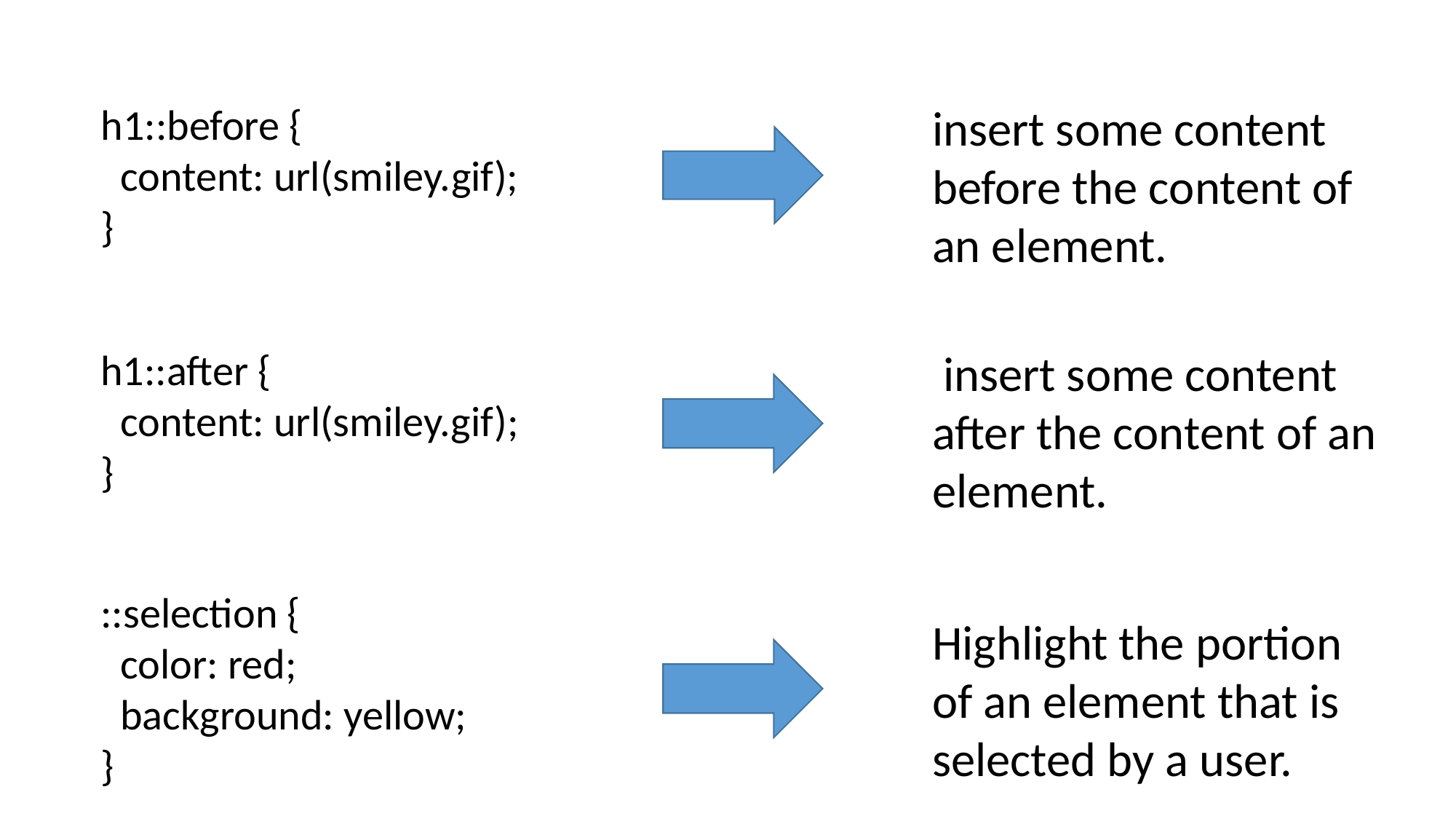

h1::before {
  content: url(smiley.gif);
}
insert some content before the content of an element.

h1::after {
  content: url(smiley.gif);
}
 insert some content after the content of an element.

::selection {
  color: red;
  background: yellow;
}
Highlight the portion of an element that is selected by a user.